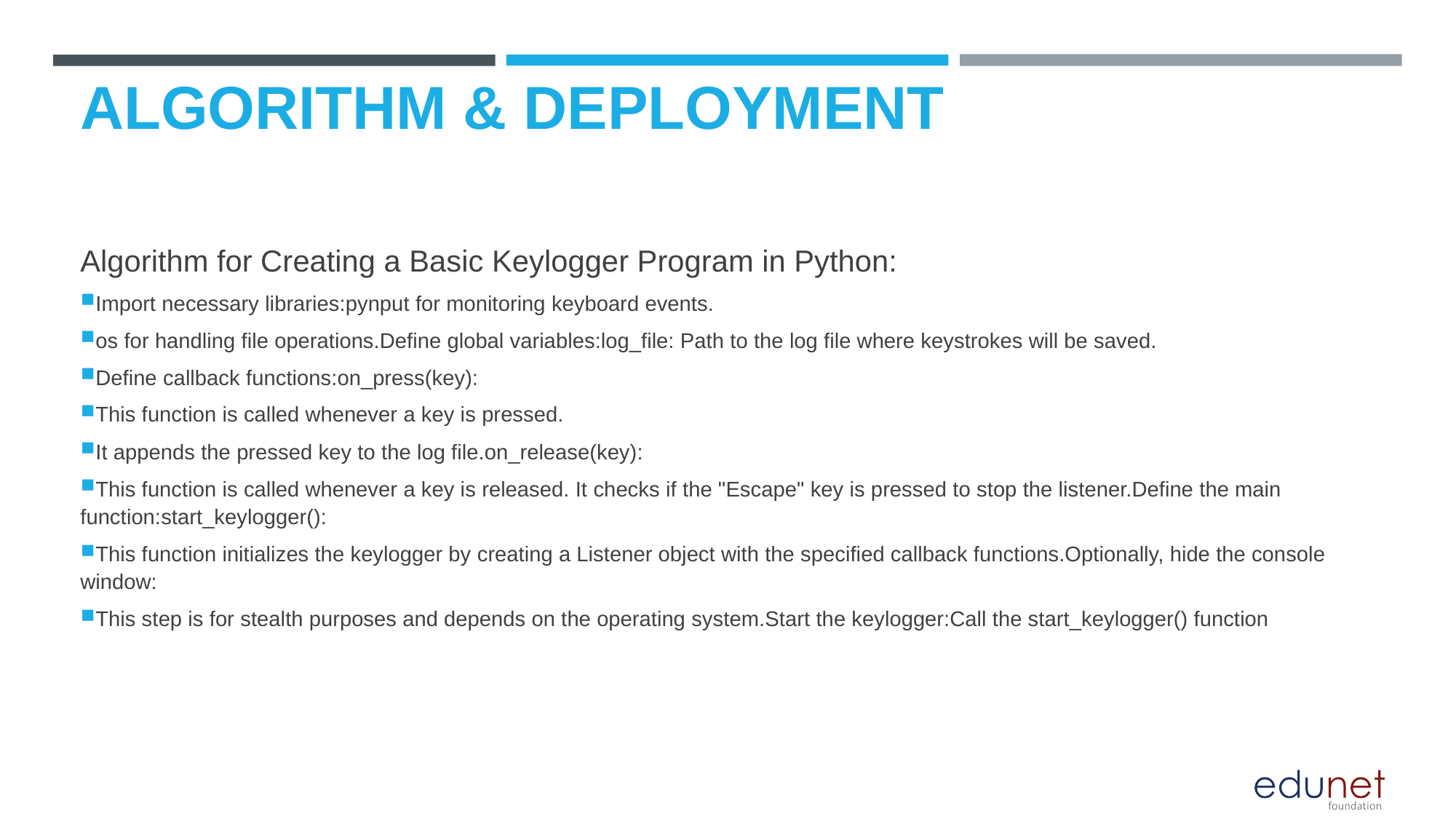

# ALGORITHM & DEPLOYMENT
Algorithm for Creating a Basic Keylogger Program in Python:
Import necessary libraries:pynput for monitoring keyboard events.
os for handling file operations.Define global variables:log_file: Path to the log file where keystrokes will be saved.
Define callback functions:on_press(key):
This function is called whenever a key is pressed.
It appends the pressed key to the log file.on_release(key):
This function is called whenever a key is released. It checks if the "Escape" key is pressed to stop the listener.Define the main function:start_keylogger():
This function initializes the keylogger by creating a Listener object with the specified callback functions.Optionally, hide the console window:
This step is for stealth purposes and depends on the operating system.Start the keylogger:Call the start_keylogger() function